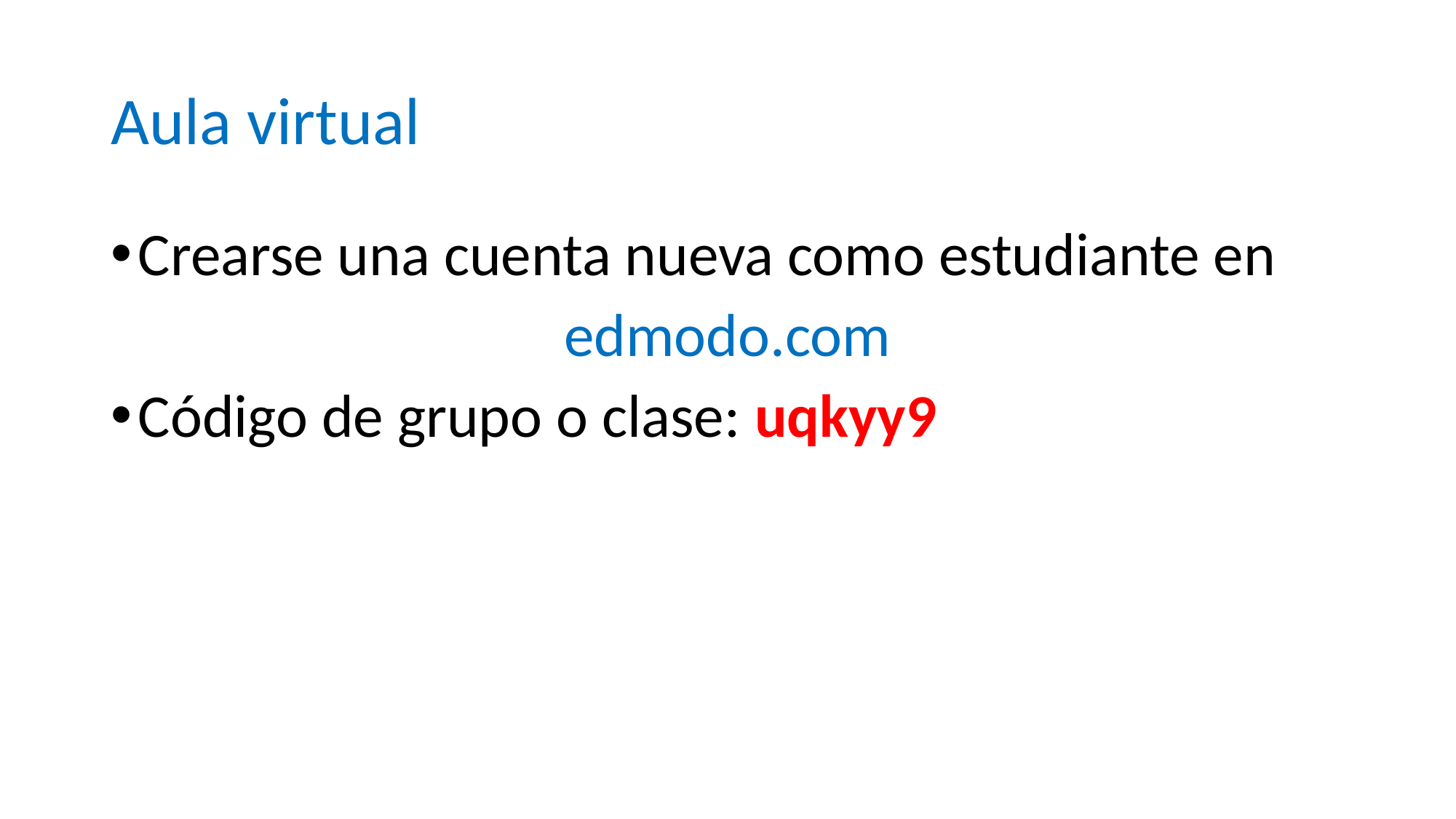

# Aula virtual
Crearse una cuenta nueva como estudiante en
edmodo.com
Código de grupo o clase: uqkyy9